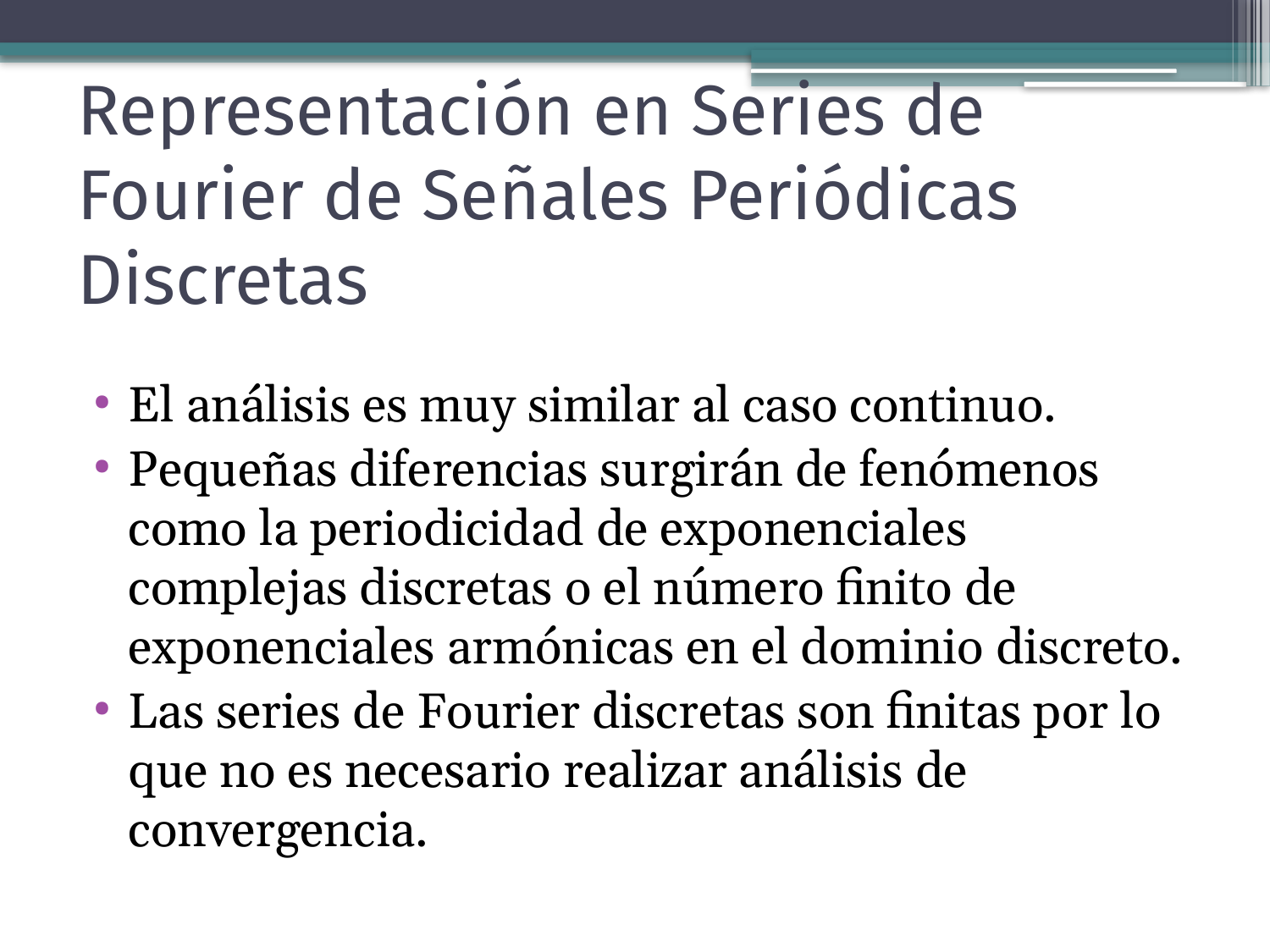

Representación en Series de Fourier de Señales Periódicas Discretas
El análisis es muy similar al caso continuo.
Pequeñas diferencias surgirán de fenómenos como la periodicidad de exponenciales complejas discretas o el número finito de exponenciales armónicas en el dominio discreto.
Las series de Fourier discretas son finitas por lo que no es necesario realizar análisis de convergencia.